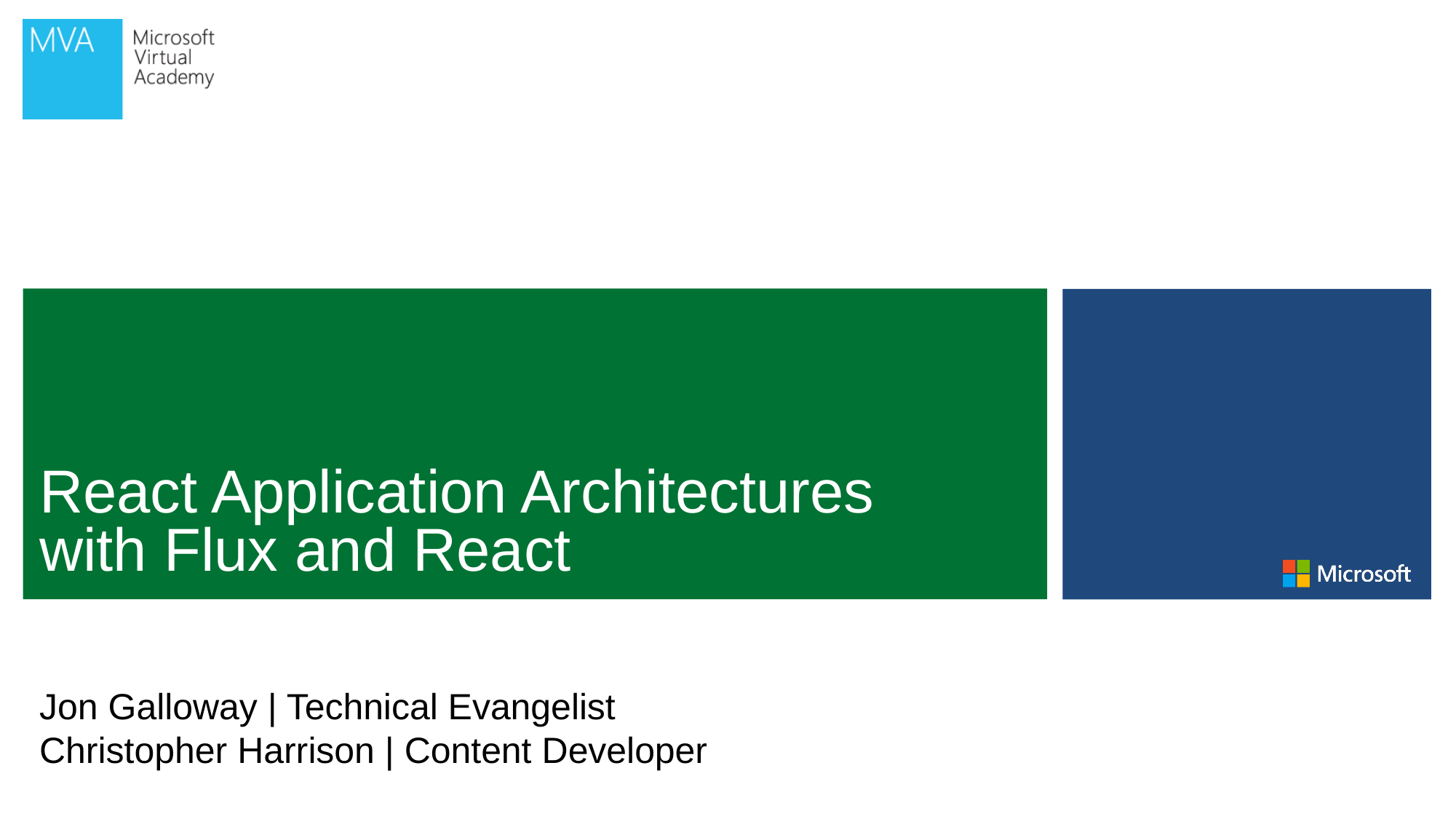

# React Application Architectures with Flux and React
Jon Galloway | Technical Evangelist
Christopher Harrison | Content Developer